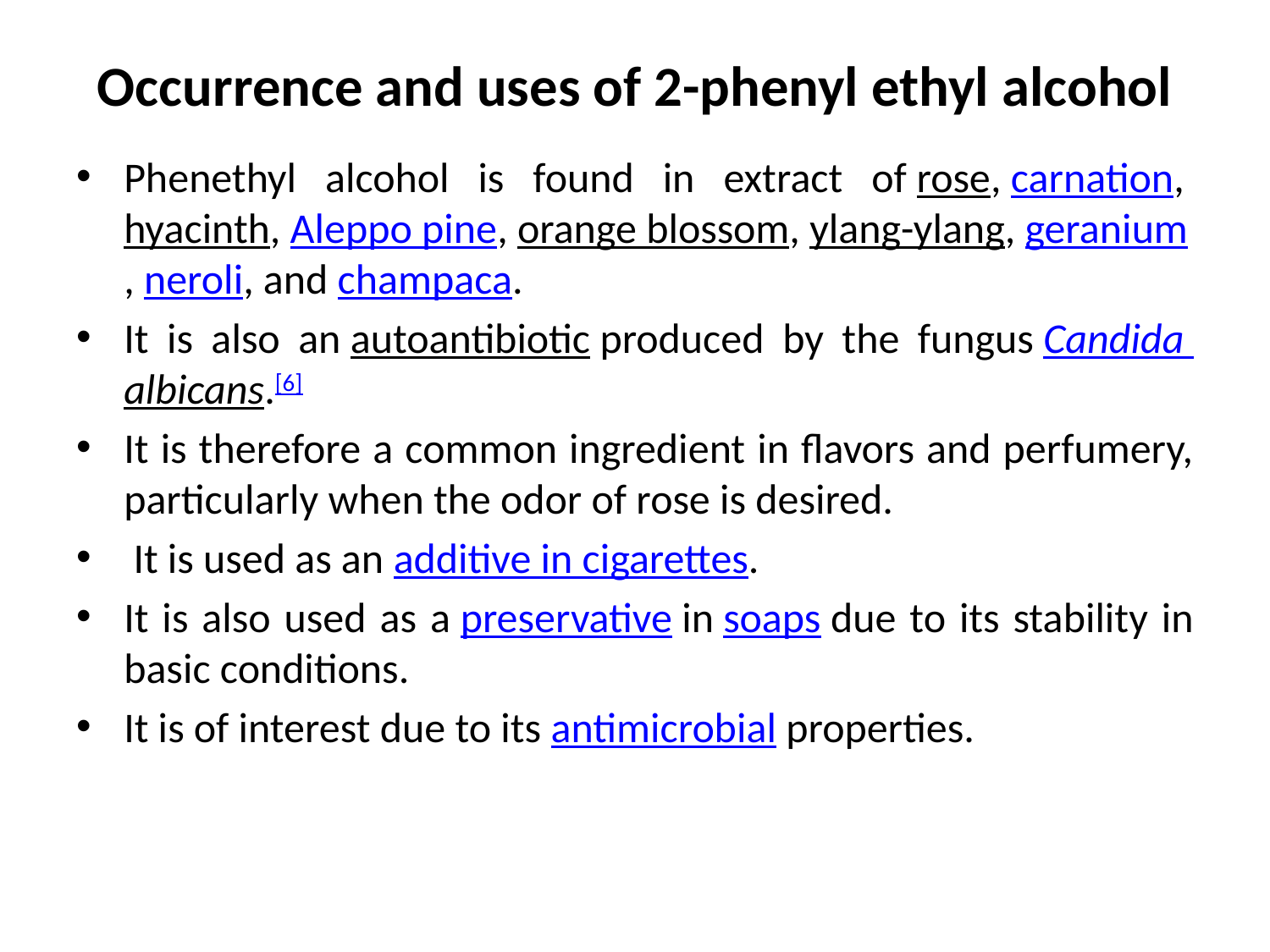

# Occurrence and uses of 2-phenyl ethyl alcohol
Phenethyl alcohol is found in extract of rose, carnation, hyacinth, Aleppo pine, orange blossom, ylang-ylang, geranium, neroli, and champaca.
It is also an autoantibiotic produced by the fungus Candida albicans.[6]
It is therefore a common ingredient in flavors and perfumery, particularly when the odor of rose is desired.
 It is used as an additive in cigarettes.
It is also used as a preservative in soaps due to its stability in basic conditions.
It is of interest due to its antimicrobial properties.